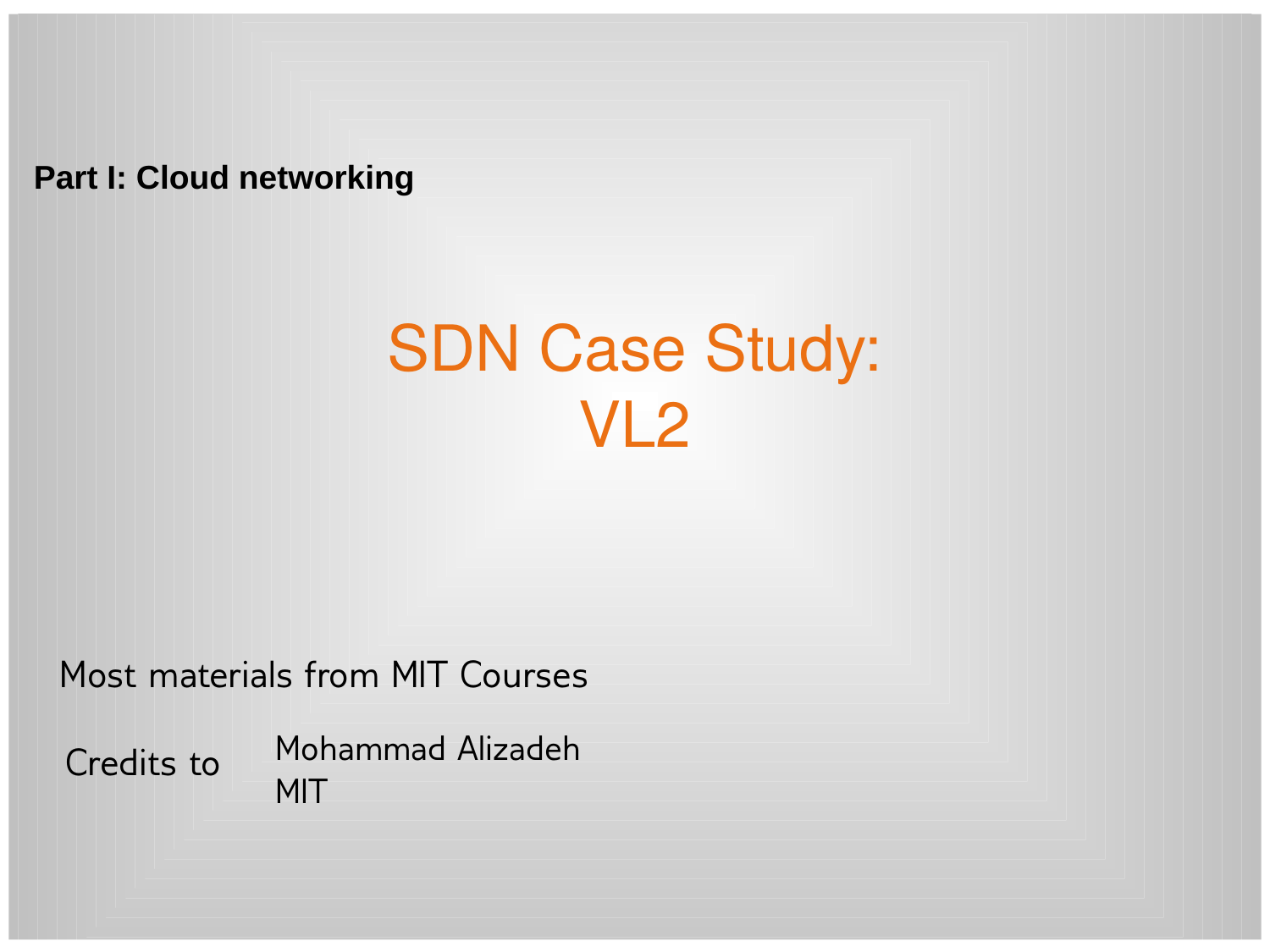

Part I: Cloud networking
# SDN Case Study: VL2
Most materials from MIT Courses
Mohammad Alizadeh
MIT
Credits to